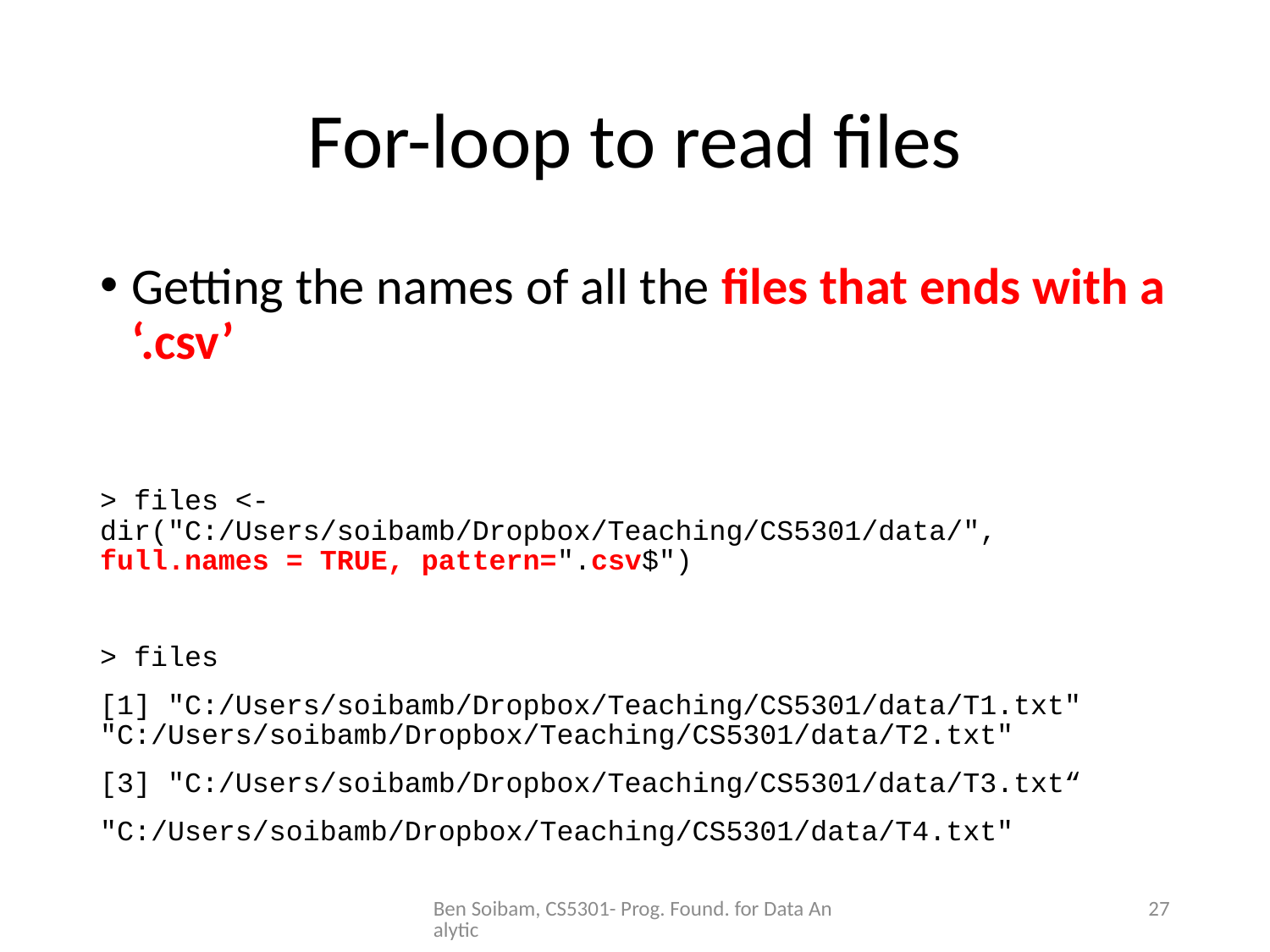

# For-loop to read files
Getting the names of all the files that ends with a ‘.csv’

> files <- dir("C:/Users/soibamb/Dropbox/Teaching/CS5301/data/", full.names = TRUE, pattern=".csv$")

> files
[1] "C:/Users/soibamb/Dropbox/Teaching/CS5301/data/T1.txt" "C:/Users/soibamb/Dropbox/Teaching/CS5301/data/T2.txt"
[3] "C:/Users/soibamb/Dropbox/Teaching/CS5301/data/T3.txt“
"C:/Users/soibamb/Dropbox/Teaching/CS5301/data/T4.txt"

Ben Soibam, CS5301- Prog. Found. for Data Analytic
27